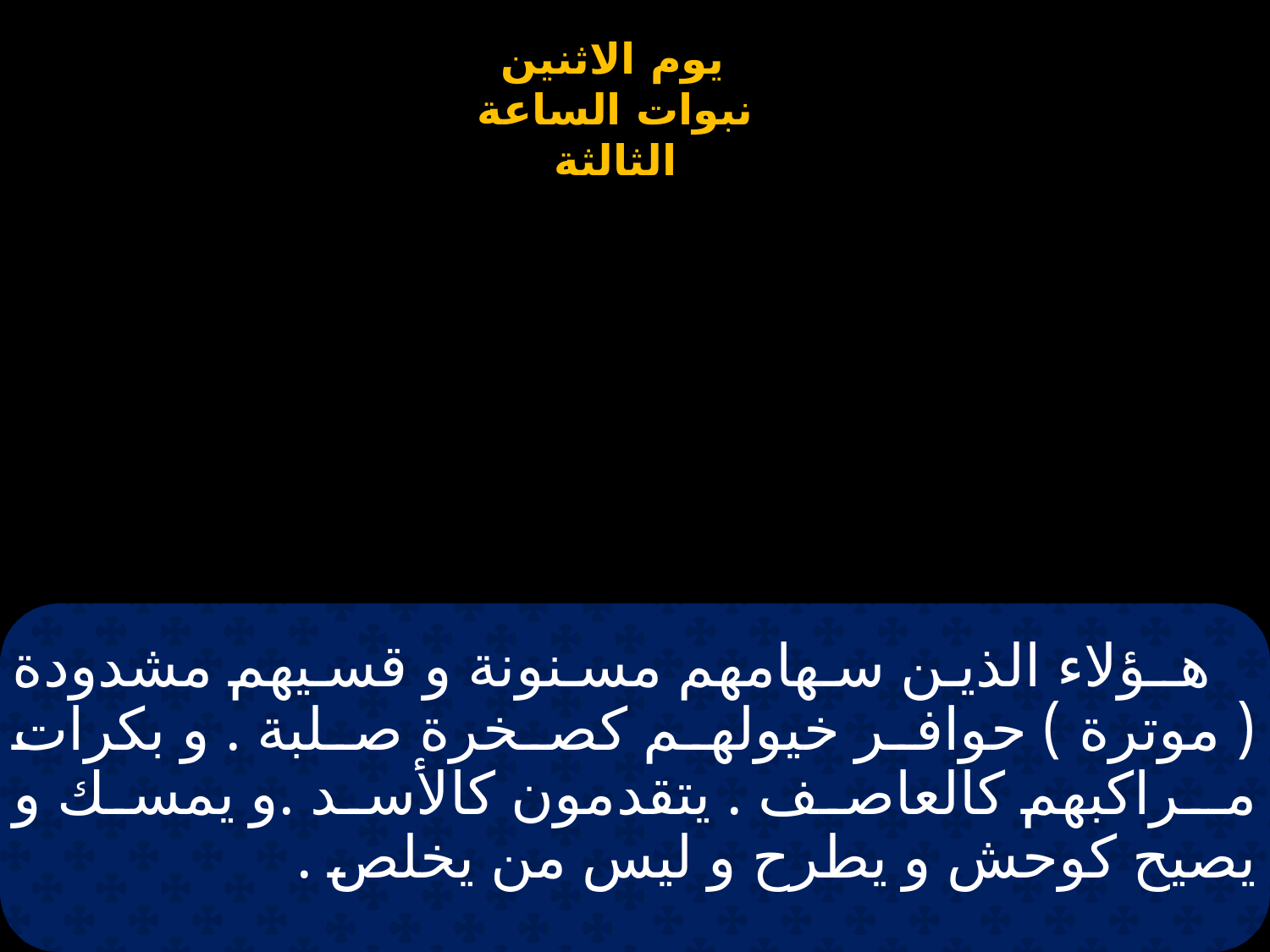

# هـؤلاء الذين سهامهم مسنونة و قسيهم مشدودة ( موترة ) حوافر خيولهم كصخرة صلبة . و بكرات مـراكبهم كالعاصف . يتقدمون كالأسد .و يمسك و يصيح كوحش و يطرح و ليس من يخلص .